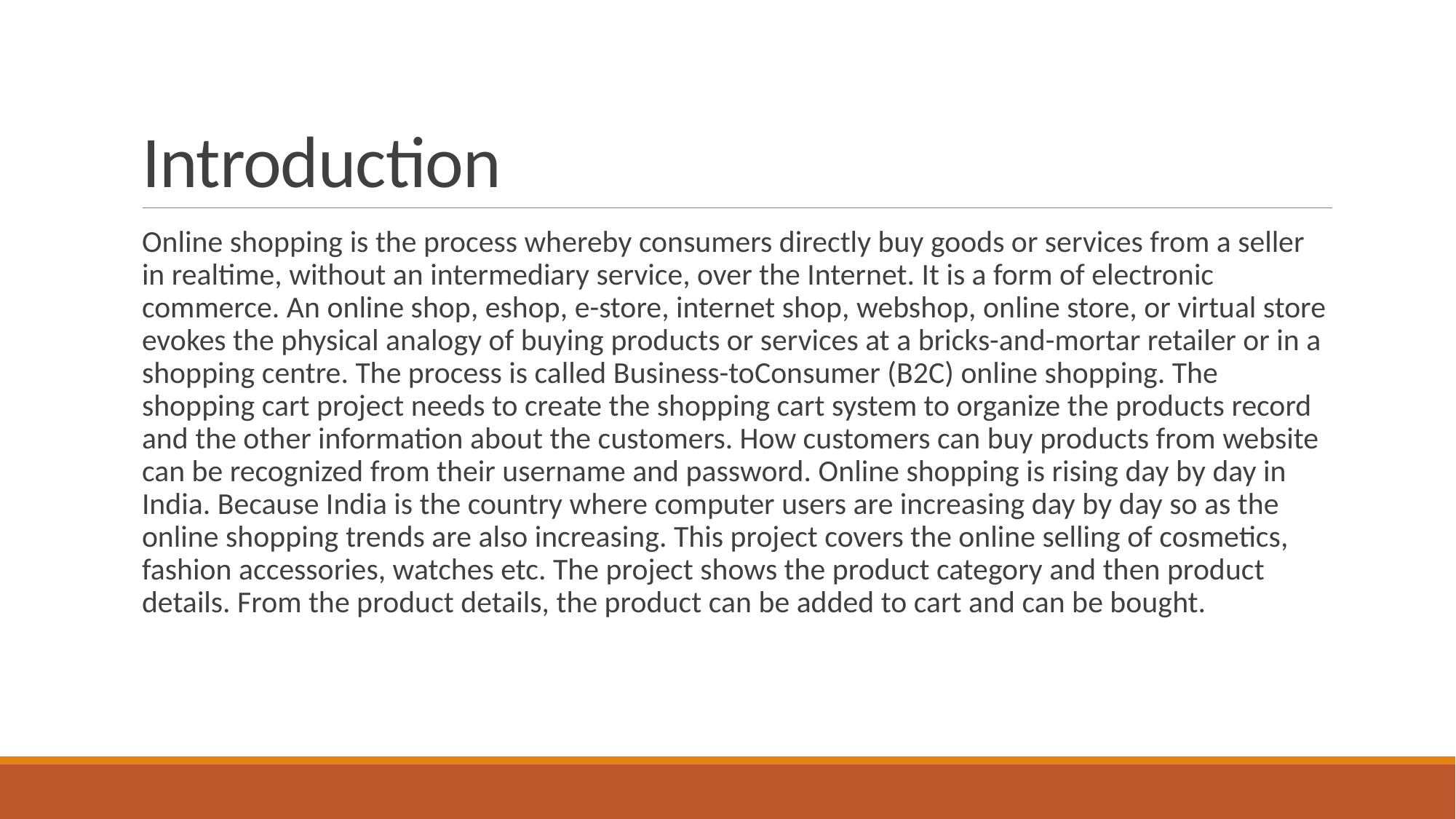

# Introduction
Online shopping is the process whereby consumers directly buy goods or services from a seller in realtime, without an intermediary service, over the Internet. It is a form of electronic commerce. An online shop, eshop, e-store, internet shop, webshop, online store, or virtual store evokes the physical analogy of buying products or services at a bricks-and-mortar retailer or in a shopping centre. The process is called Business-toConsumer (B2C) online shopping. The shopping cart project needs to create the shopping cart system to organize the products record and the other information about the customers. How customers can buy products from website can be recognized from their username and password. Online shopping is rising day by day in India. Because India is the country where computer users are increasing day by day so as the online shopping trends are also increasing. This project covers the online selling of cosmetics, fashion accessories, watches etc. The project shows the product category and then product details. From the product details, the product can be added to cart and can be bought.